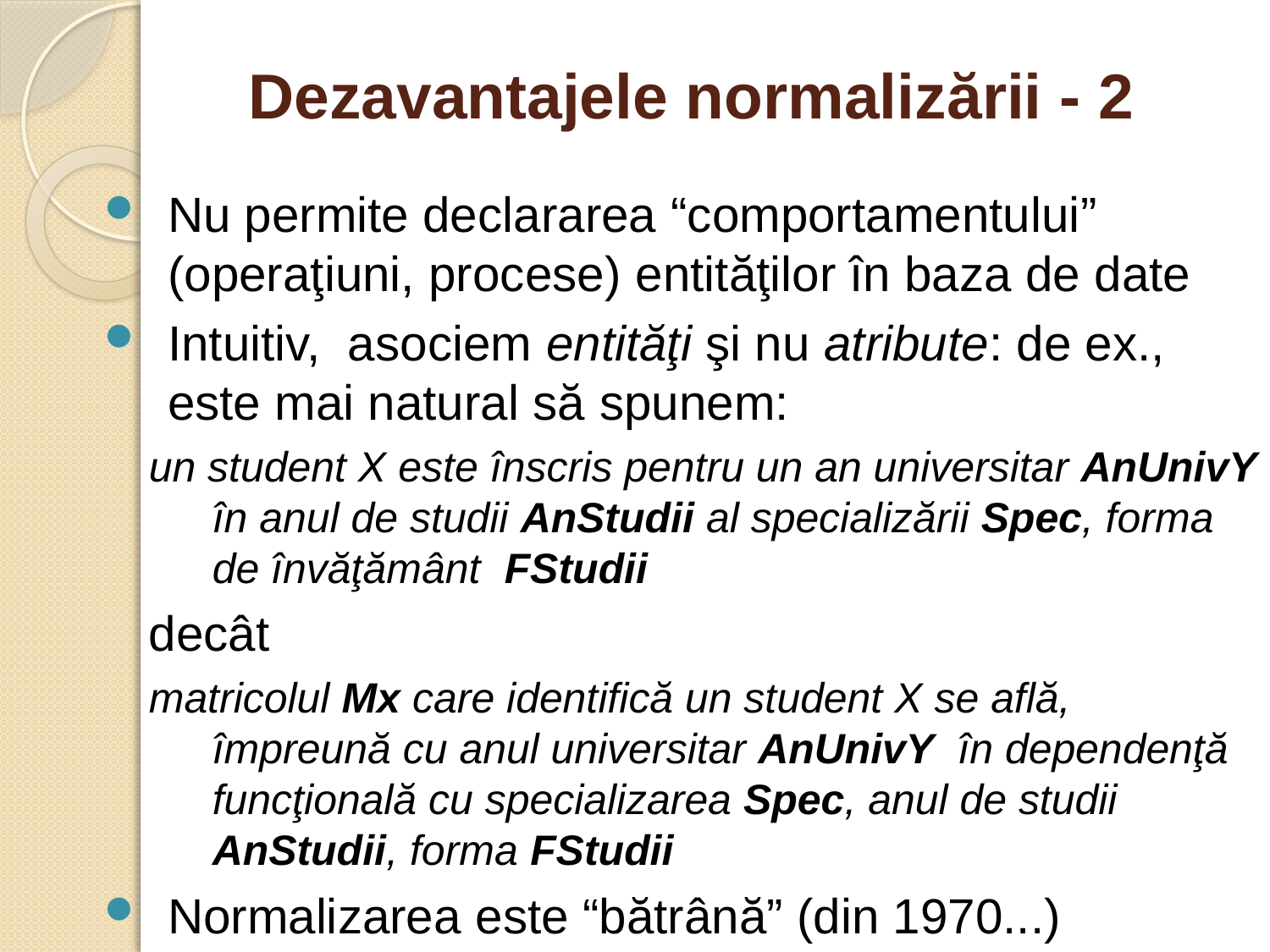

# Dezavantajele normalizării - 2
Nu permite declararea “comportamentului” (operaţiuni, procese) entităţilor în baza de date
Intuitiv,  asociem entităţi şi nu atribute: de ex., este mai natural să spunem:
un student X este înscris pentru un an universitar AnUnivY în anul de studii AnStudii al specializării Spec, forma de învăţământ  FStudii
decât
matricolul Mx care identifică un student X se află, împreună cu anul universitar AnUnivY  în dependenţă funcţională cu specializarea Spec, anul de studii AnStudii, forma FStudii
Normalizarea este “bătrână” (din 1970...)